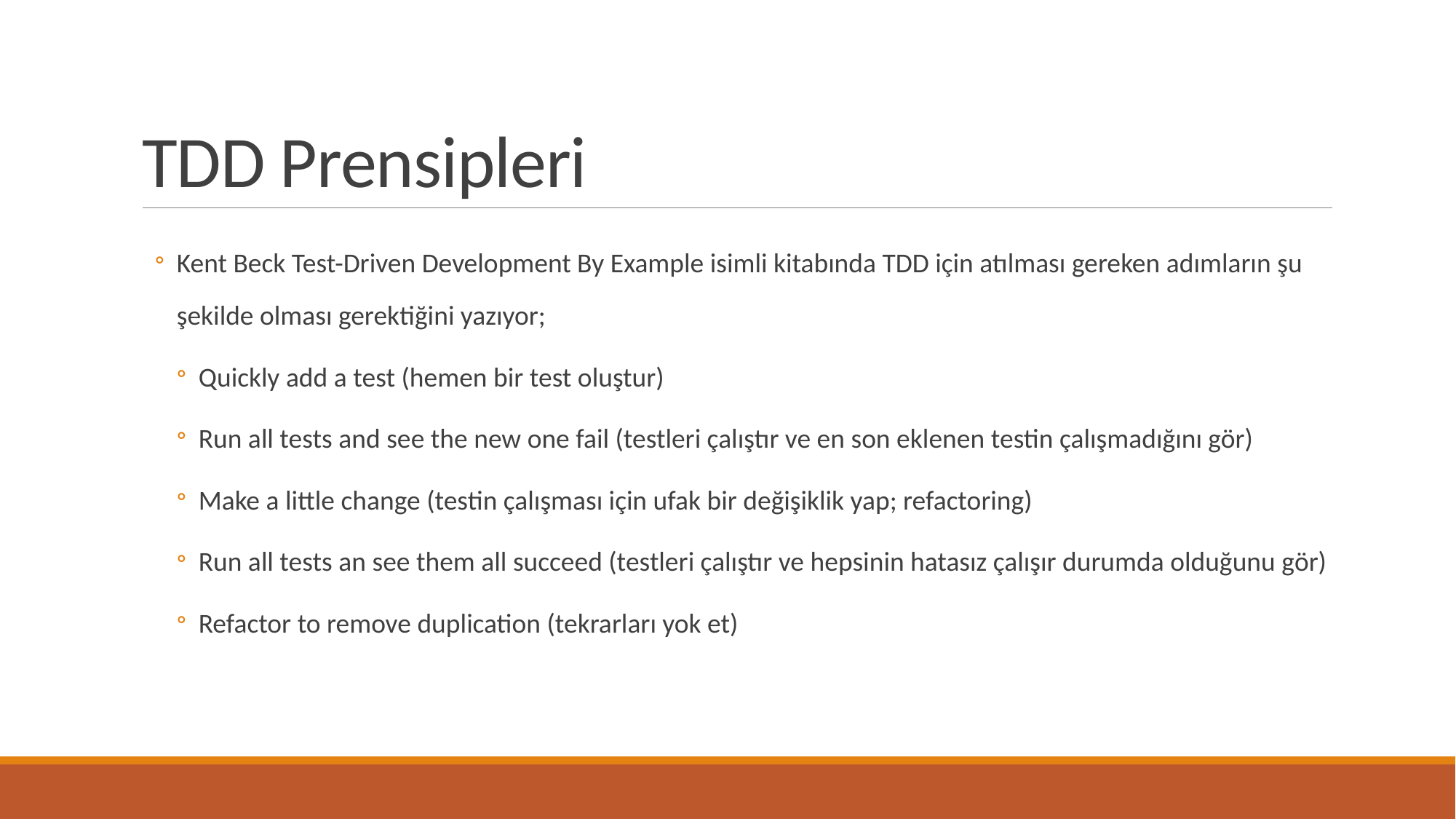

# TDD Prensipleri
Kent Beck Test-Driven Development By Example isimli kitabında TDD için atılması gereken adımların şu şekilde olması gerektiğini yazıyor;
Quickly add a test (hemen bir test oluştur)
Run all tests and see the new one fail (testleri çalıştır ve en son eklenen testin çalışmadığını gör)
Make a little change (testin çalışması için ufak bir değişiklik yap; refactoring)
Run all tests an see them all succeed (testleri çalıştır ve hepsinin hatasız çalışır durumda olduğunu gör)
Refactor to remove duplication (tekrarları yok et)